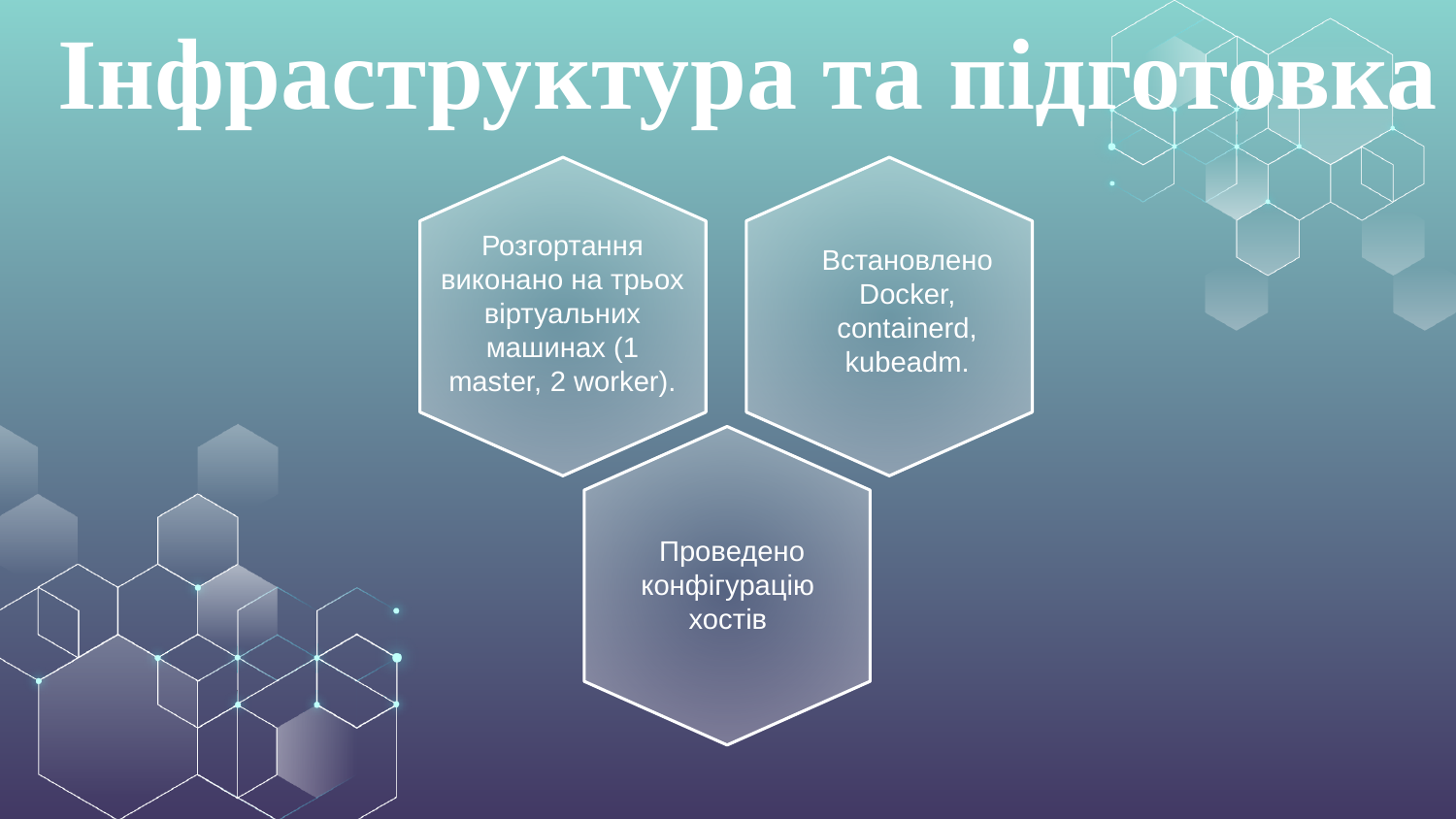

# Інфраструктура та підготовка
Встановлено Docker, containerd, kubeadm.
Розгортання виконано на трьох віртуальних машинах (1 master, 2 worker).
 Проведено конфігурацію хостів